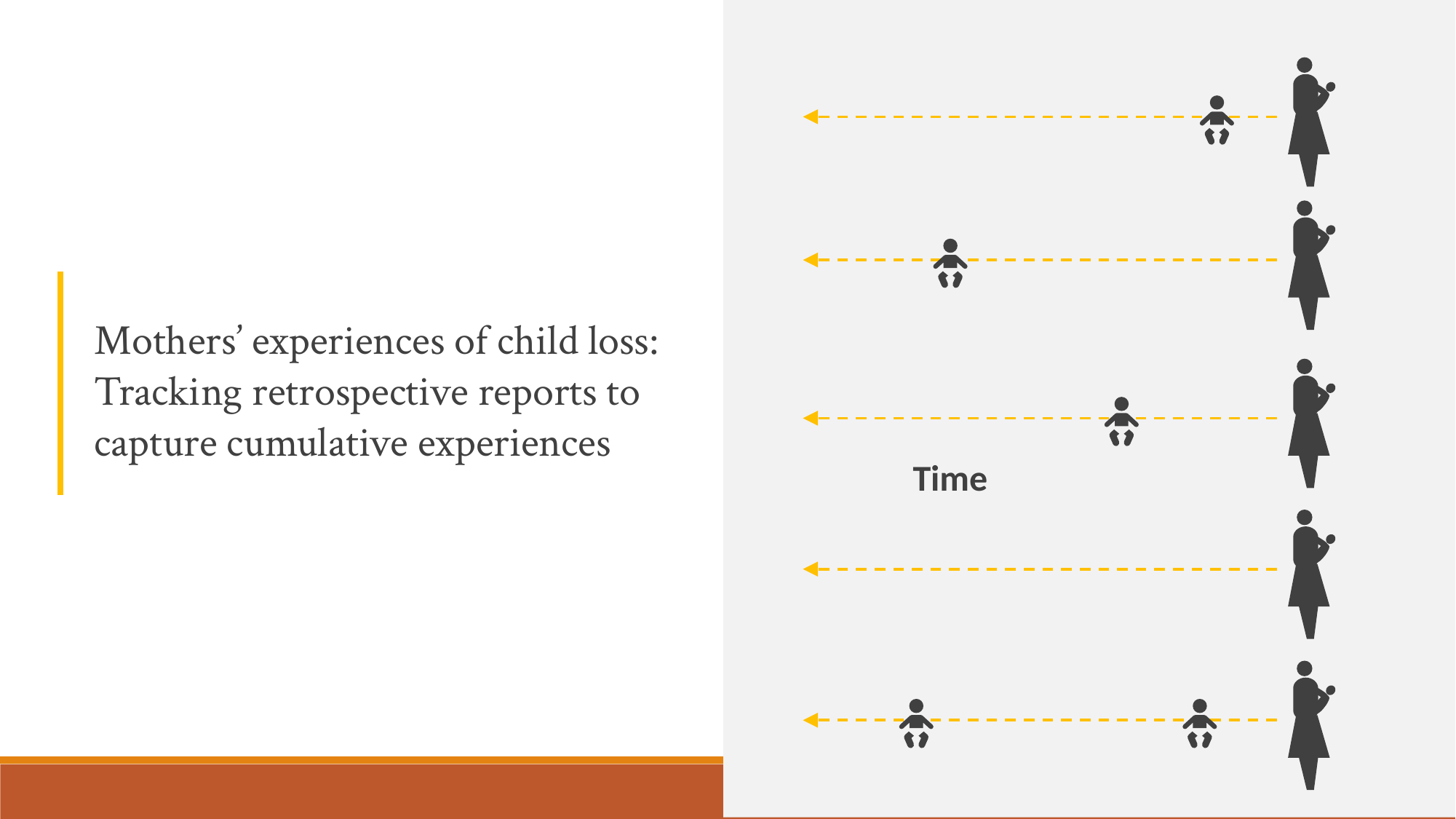

Mothers’ experiences of child loss:
Tracking retrospective reports to capture cumulative experiences

Time